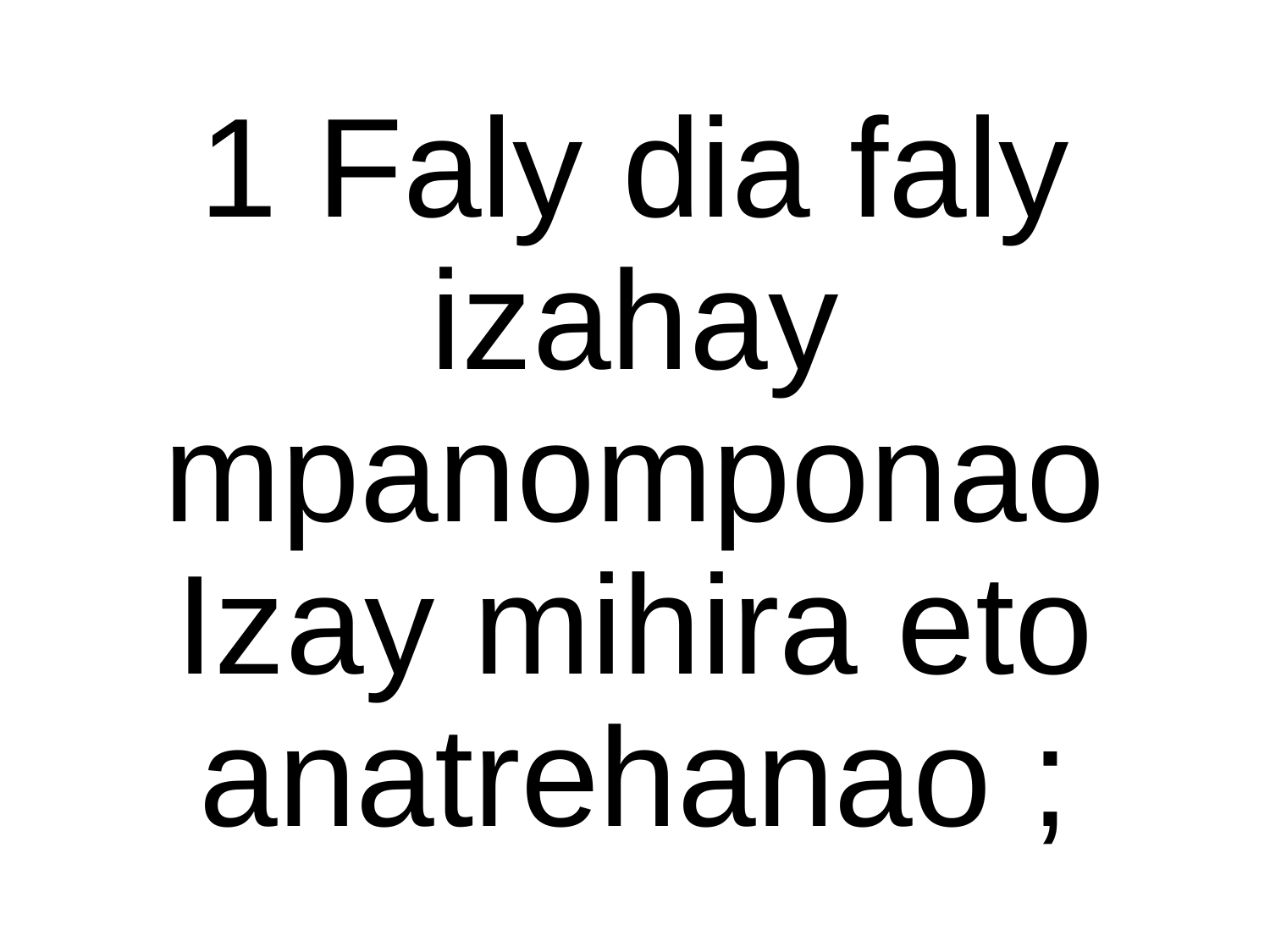

1 Faly dia faly izahay mpanomponao
Izay mihira eto anatrehanao ;